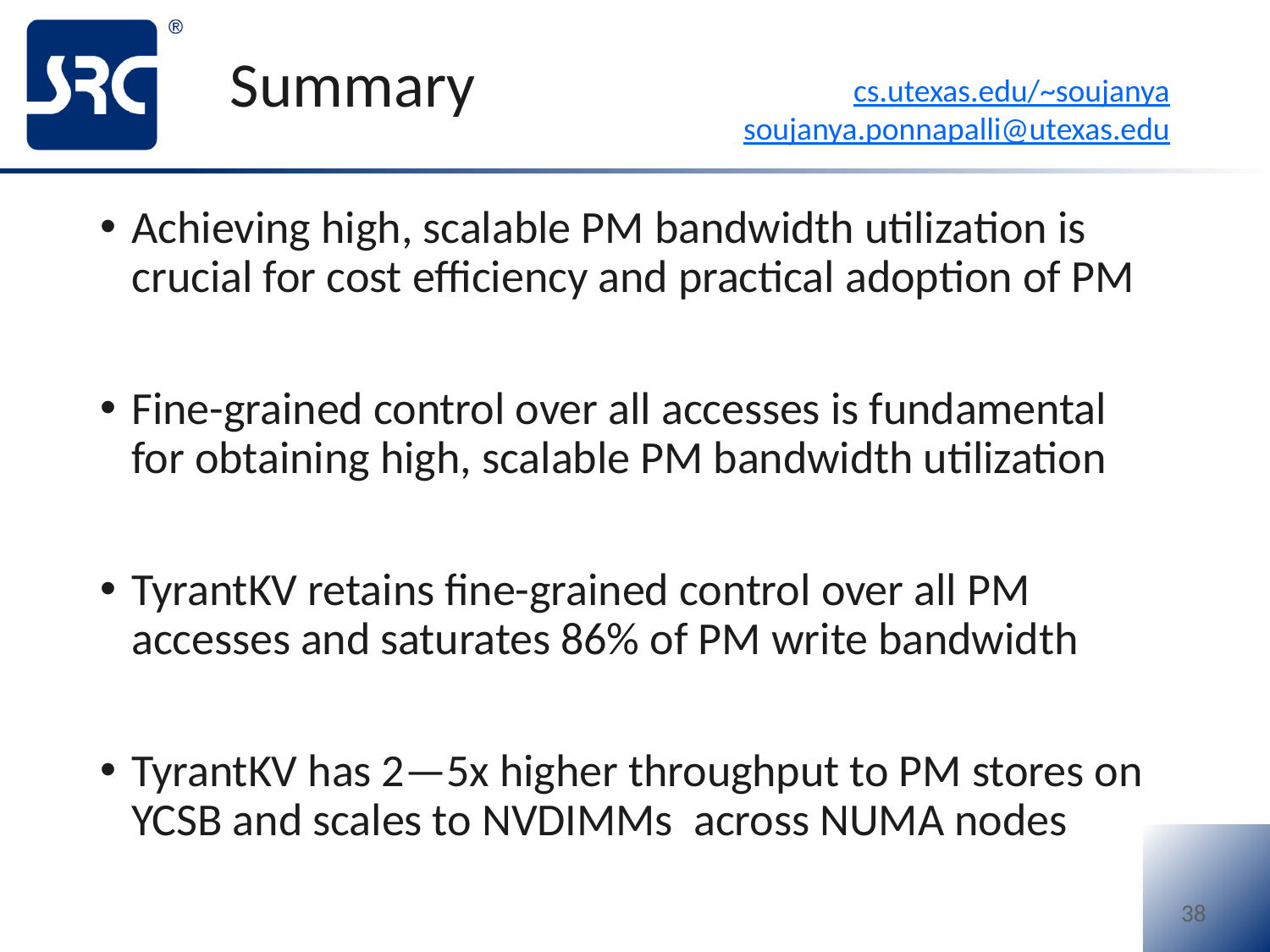

# Summary
cs.utexas.edu/~soujanya
soujanya.ponnapalli@utexas.edu
Achieving high, scalable PM bandwidth utilization is crucial for cost efficiency and practical adoption of PM

Fine-grained control over all accesses is fundamental for obtaining high, scalable PM bandwidth utilization

TyrantKV retains fine-grained control over all PM accesses and saturates 86% of PM write bandwidth

TyrantKV has 2—5x higher throughput to PM stores on YCSB and scales to NVDIMMs  across NUMA nodes